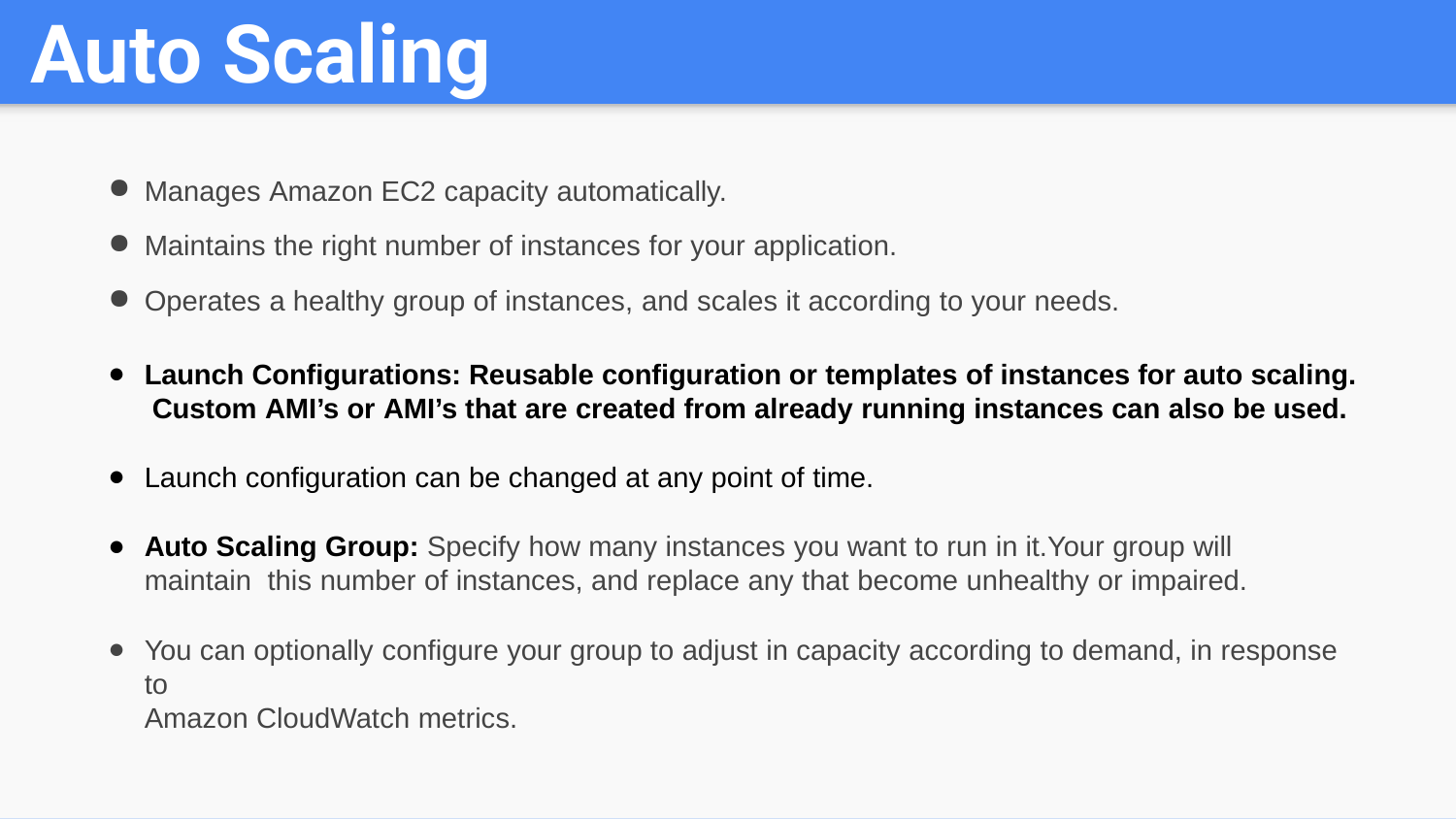

# Auto Scaling
Manages Amazon EC2 capacity automatically.
Maintains the right number of instances for your application.
Operates a healthy group of instances, and scales it according to your needs.

Launch Configurations: Reusable configuration or templates of instances for auto scaling.  Custom AMI’s or AMI’s that are created from already running instances can also be used.

Launch configuration can be changed at any point of time.

Auto Scaling Group: Specify how many instances you want to run in it.Your group will maintain  this number of instances, and replace any that become unhealthy or impaired.

You can optionally configure your group to adjust in capacity according to demand, in response to
Amazon CloudWatch metrics.